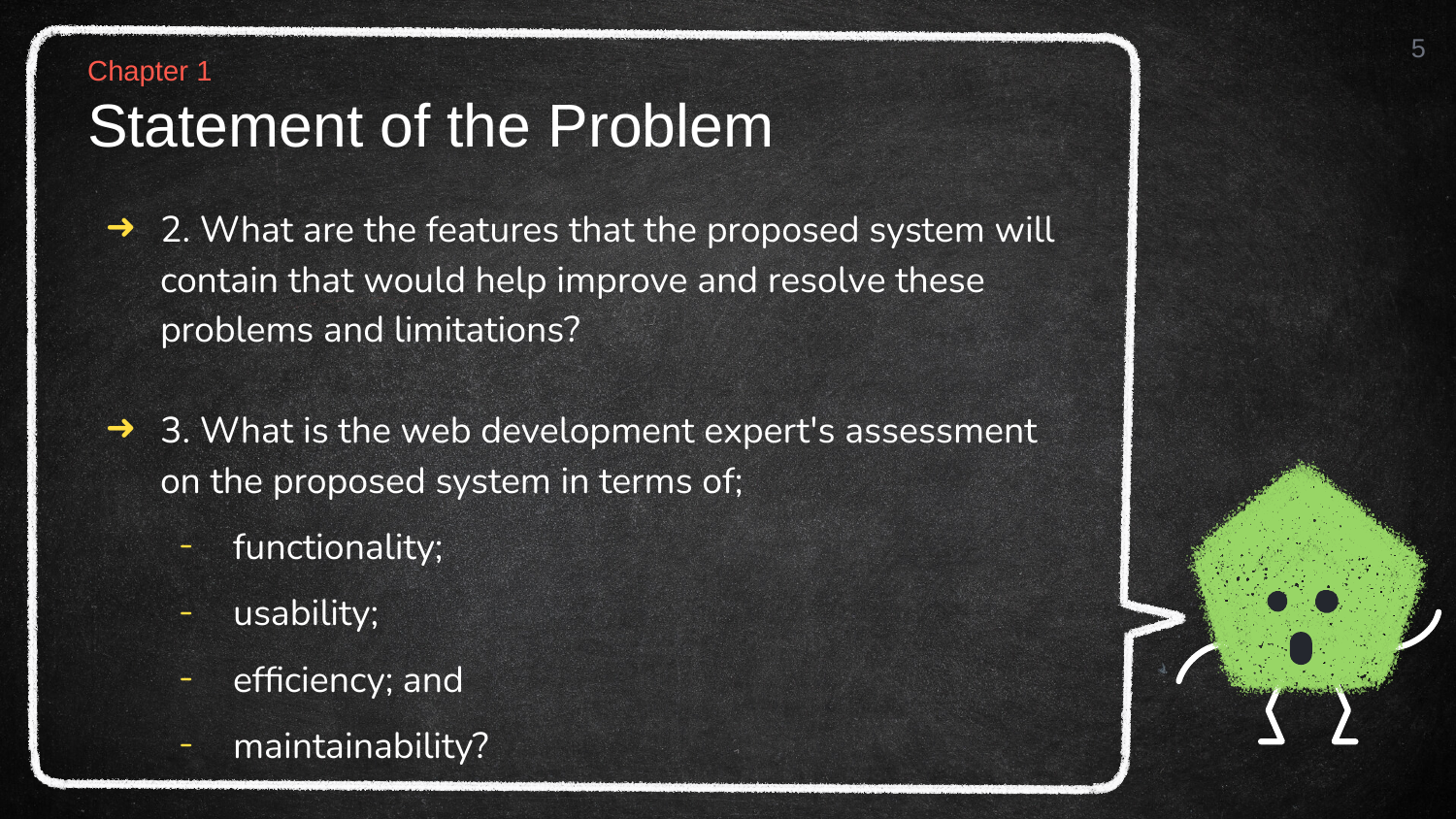

5
Chapter 1
# Statement of the Problem
2. What are the features that the proposed system will contain that would help improve and resolve these problems and limitations?

3. What is the web development expert's assessment on the proposed system in terms of;
functionality;
usability;
efficiency; and
maintainability?